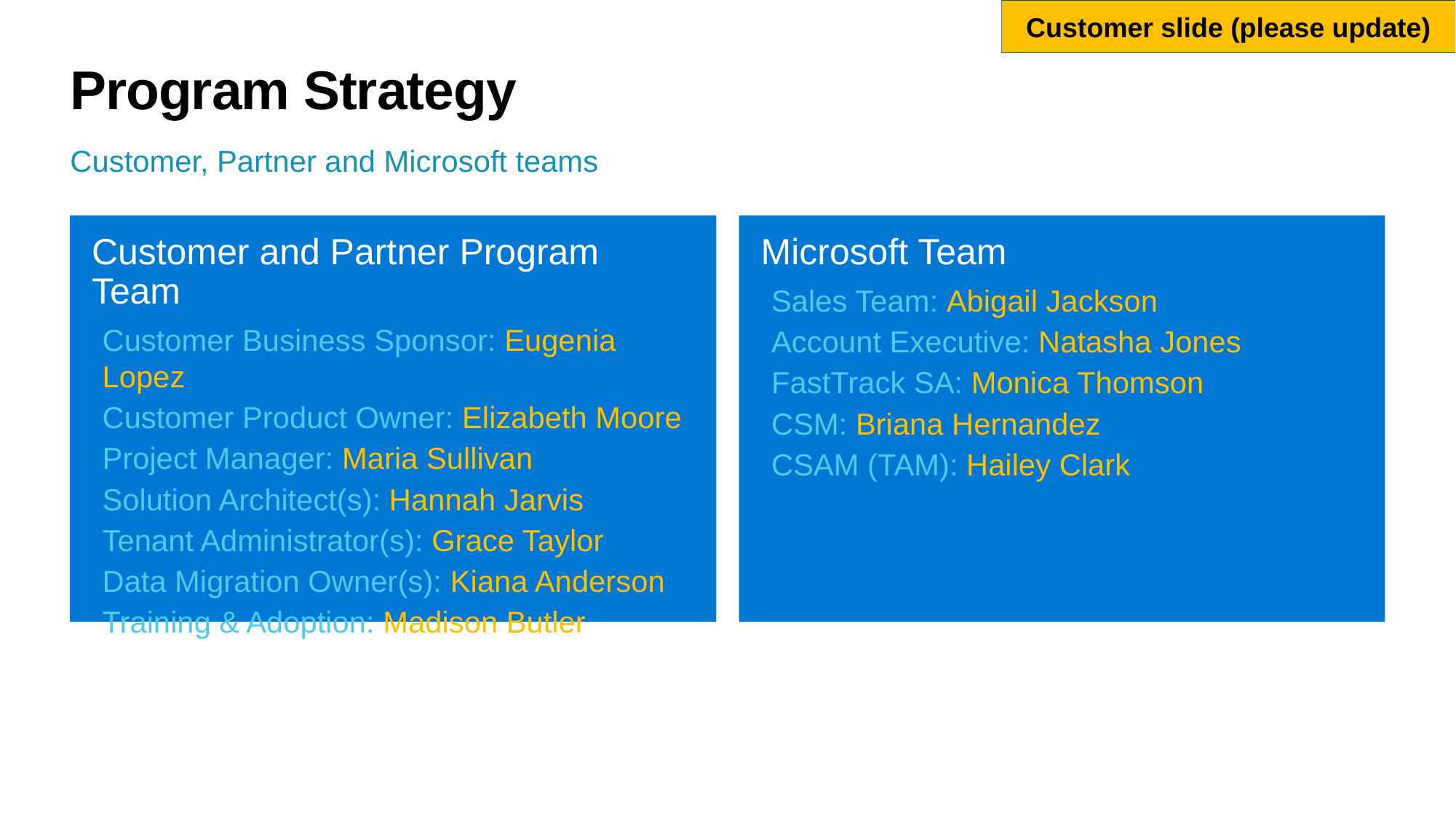

# Program Strategy
Customer, Partner and Microsoft teams
Microsoft Team
Sales Team: Abigail Jackson
Account Executive: Natasha Jones
FastTrack SA: Monica Thomson
CSM: Briana Hernandez
CSAM (TAM): Hailey Clark
Customer and Partner Program Team
Customer Business Sponsor: Eugenia Lopez
Customer Product Owner: Elizabeth Moore
Project Manager: Maria Sullivan
Solution Architect(s): Hannah Jarvis
Tenant Administrator(s): Grace Taylor
Data Migration Owner(s): Kiana Anderson
Training & Adoption: Madison Butler